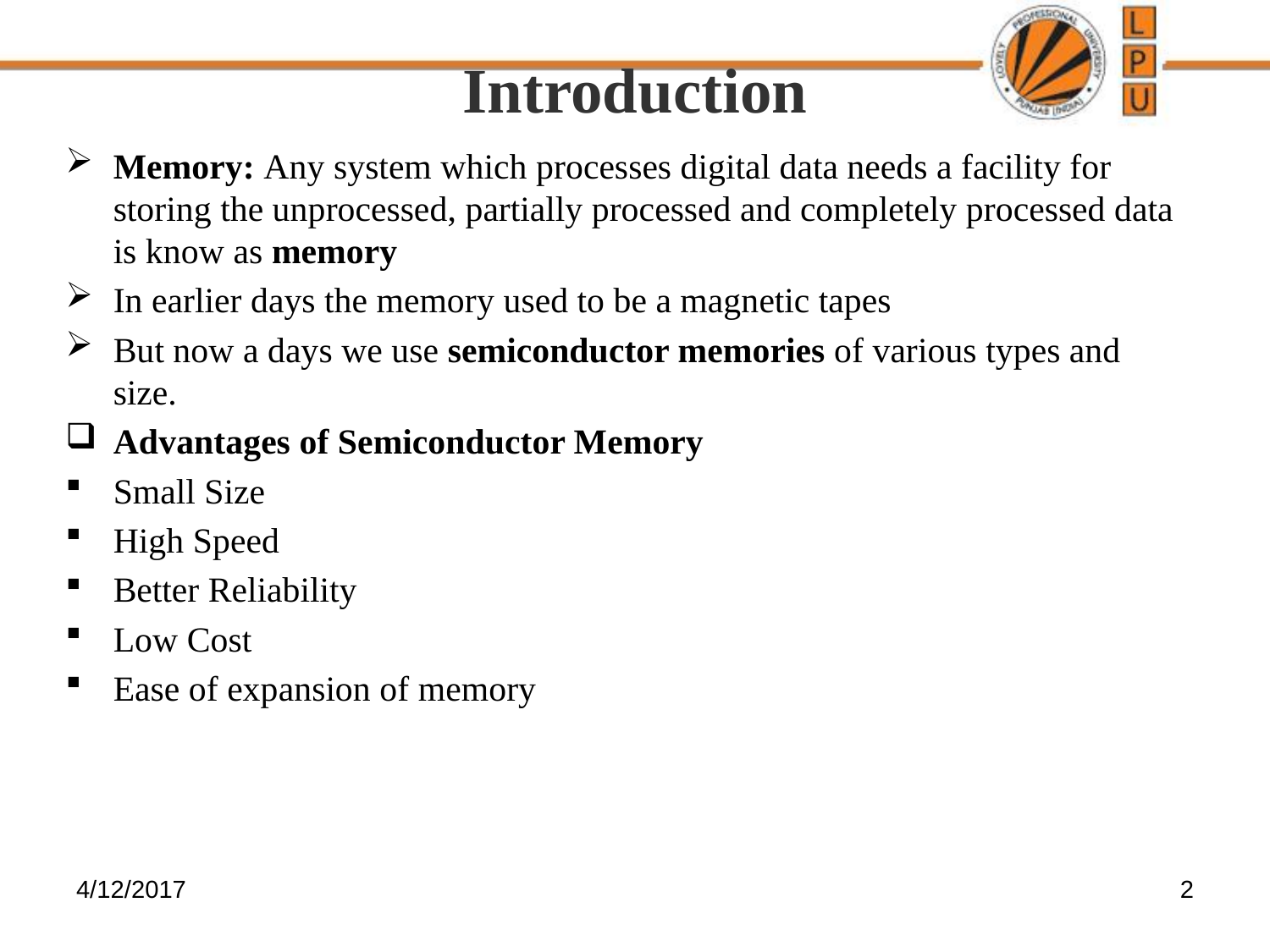

# Introduction
Memory: Any system which processes digital data needs a facility for storing the unprocessed, partially processed and completely processed data is know as memory
In earlier days the memory used to be a magnetic tapes
But now a days we use semiconductor memories of various types and size.
Advantages of Semiconductor Memory
Small Size
High Speed
Better Reliability
Low Cost
Ease of expansion of memory
4/12/2017
2